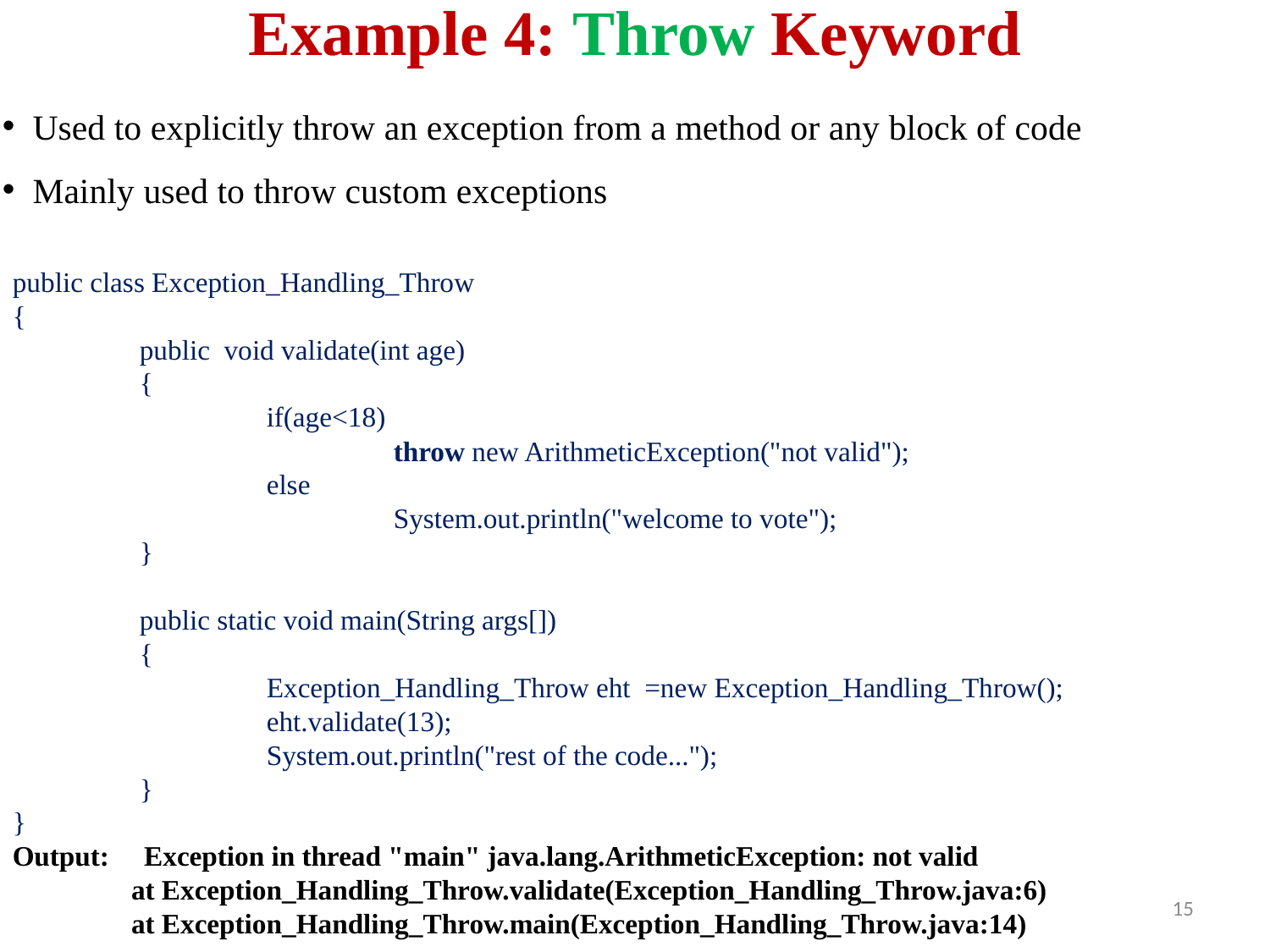

# Example 4: Throw Keyword

  Used to explicitly throw an exception from a method or any block of code
  Mainly used to throw custom exceptions
public class Exception_Handling_Throw
{
	public  void validate(int age)
	{
		if(age<18)
			throw new ArithmeticException("not valid");
		else
			System.out.println("welcome to vote");
	}

	public static void main(String args[])
	{
		Exception_Handling_Throw eht  =new Exception_Handling_Throw();
		eht.validate(13);
		System.out.println("rest of the code...");
	}
}
Output:     Exception in thread "main" java.lang.ArithmeticException: not valid
                 at Exception_Handling_Throw.validate(Exception_Handling_Throw.java:6)
                 at Exception_Handling_Throw.main(Exception_Handling_Throw.java:14)
15